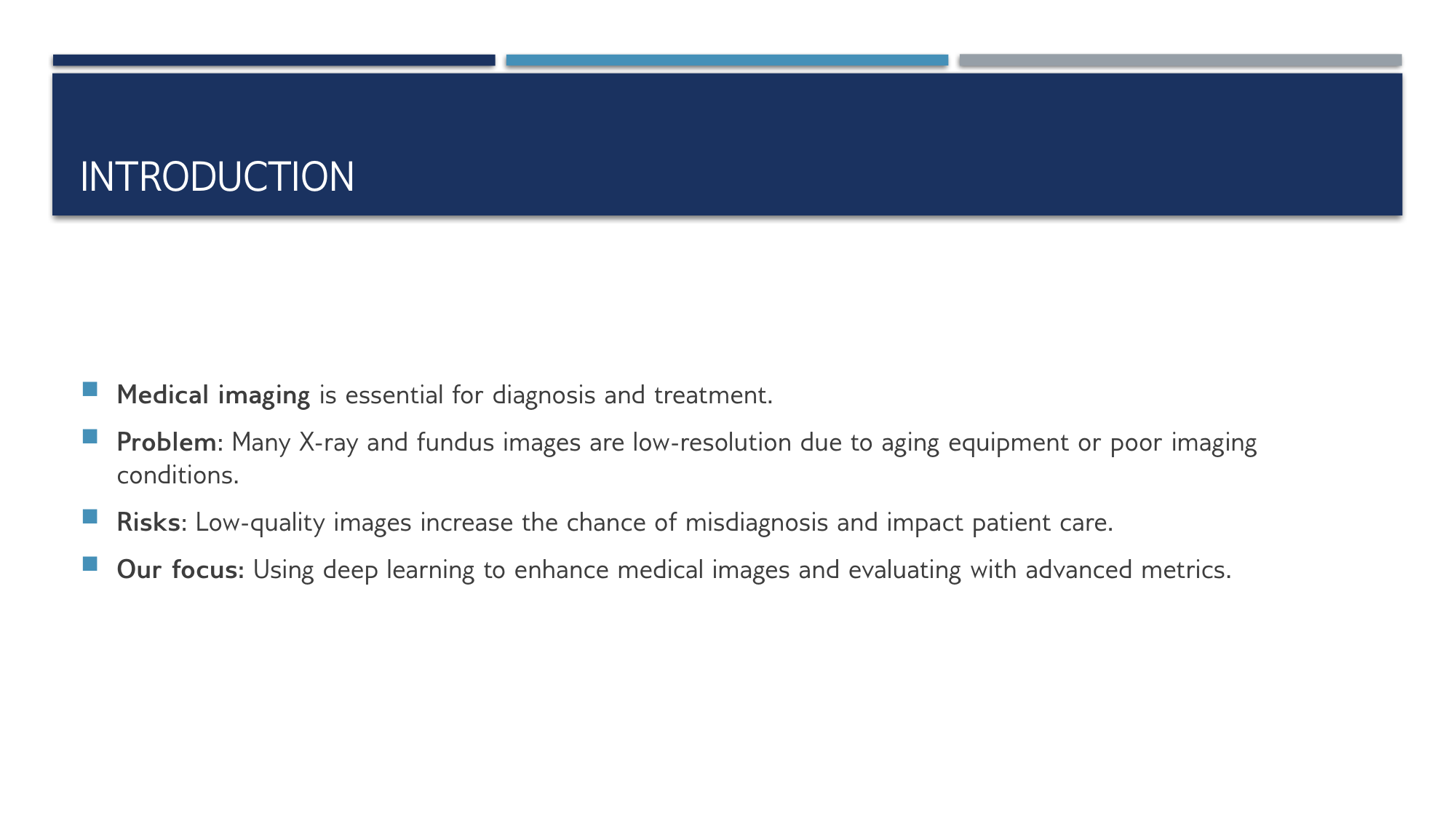

# Introduction
Medical imaging is essential for diagnosis and treatment.
Problem: Many X-ray and fundus images are low-resolution due to aging equipment or poor imaging conditions.
Risks: Low-quality images increase the chance of misdiagnosis and impact patient care.
Our focus: Using deep learning to enhance medical images and evaluating with advanced metrics.